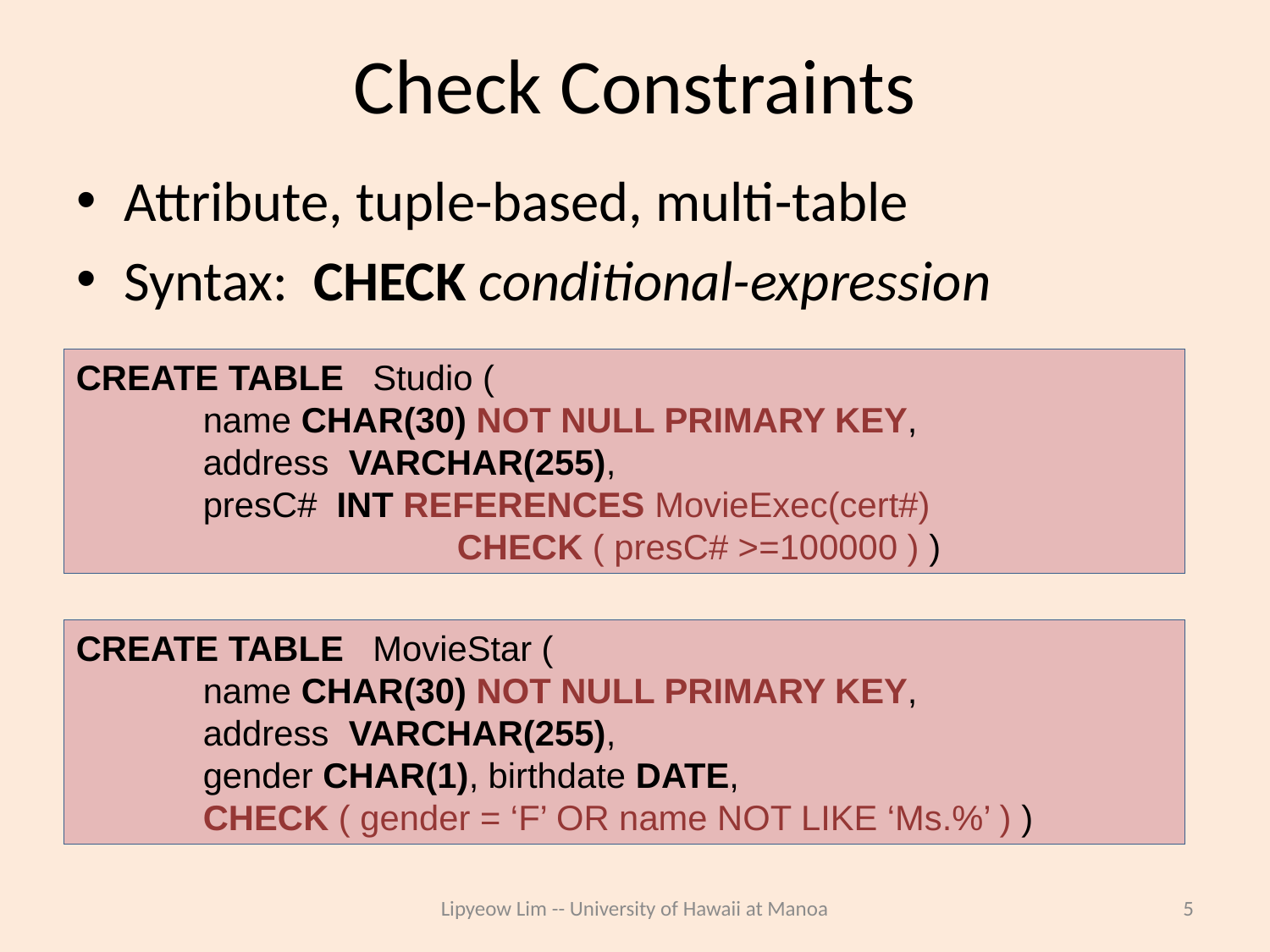

# Check Constraints
Attribute, tuple-based, multi-table
Syntax:  CHECK conditional-expression

CREATE TABLE   Studio (
	name CHAR(30) NOT NULL PRIMARY KEY,
	address  VARCHAR(255),
	presC#  INT REFERENCES MovieExec(cert#)
			CHECK ( presC# >=100000 ) )
CREATE TABLE   MovieStar (
	name CHAR(30) NOT NULL PRIMARY KEY,
	address  VARCHAR(255),
	gender CHAR(1), birthdate DATE,
	CHECK ( gender = ‘F’ OR name NOT LIKE ‘Ms.%’ ) )
Lipyeow Lim -- University of Hawaii at Manoa
5